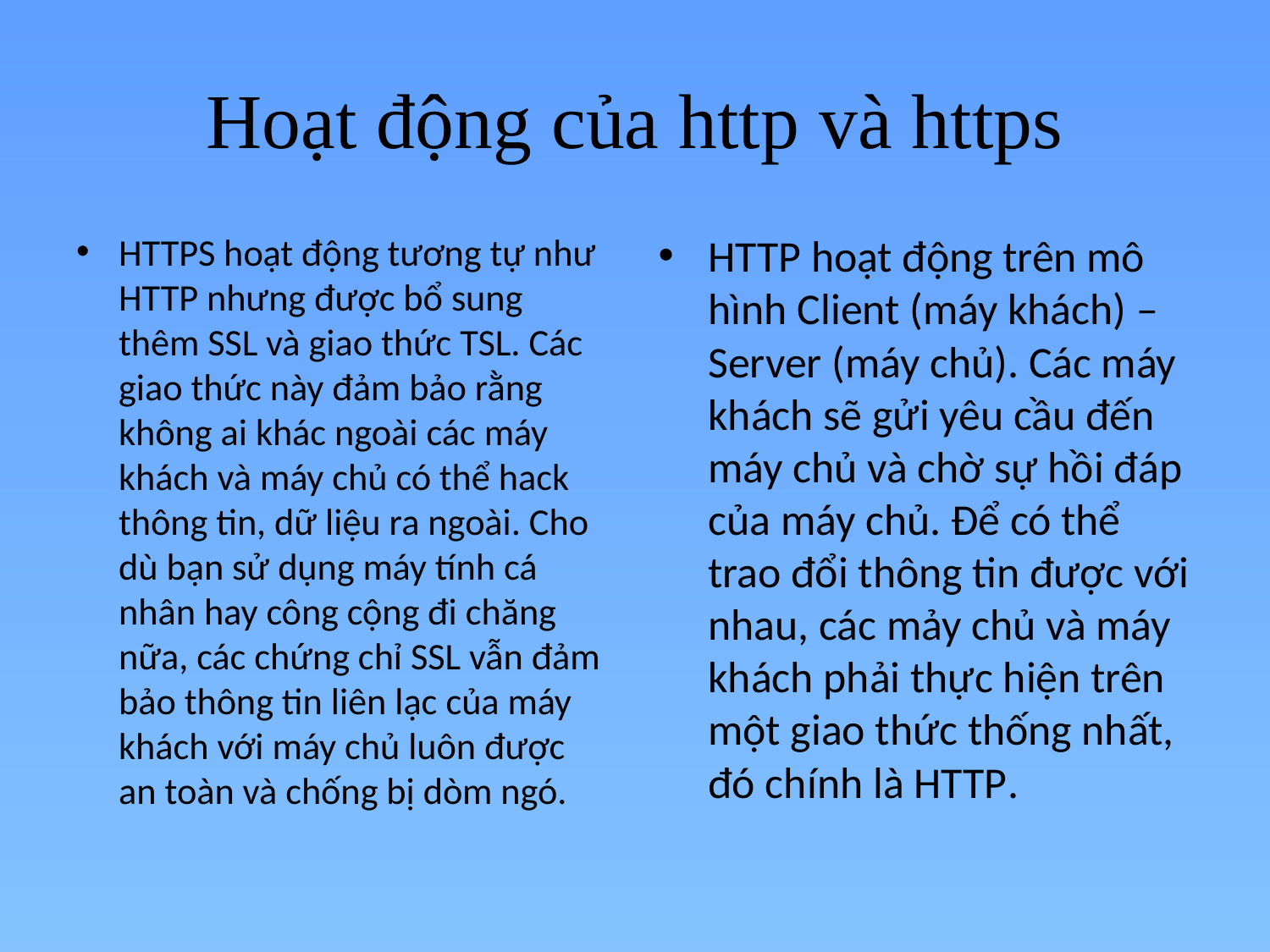

# Hoạt động của http và https
HTTPS hoạt động tương tự như HTTP nhưng được bổ sung thêm SSL và giao thức TSL. Các giao thức này đảm bảo rằng không ai khác ngoài các máy khách và máy chủ có thể hack thông tin, dữ liệu ra ngoài. Cho dù bạn sử dụng máy tính cá nhân hay công cộng đi chăng nữa, các chứng chỉ SSL vẫn đảm bảo thông tin liên lạc của máy khách với máy chủ luôn được an toàn và chống bị dòm ngó.
HTTP hoạt động trên mô hình Client (máy khách) –Server (máy chủ). Các máy khách sẽ gửi yêu cầu đến máy chủ và chờ sự hồi đáp của máy chủ. Để có thể trao đổi thông tin được với nhau, các mảy chủ và máy khách phải thực hiện trên một giao thức thống nhất, đó chính là HTTP.